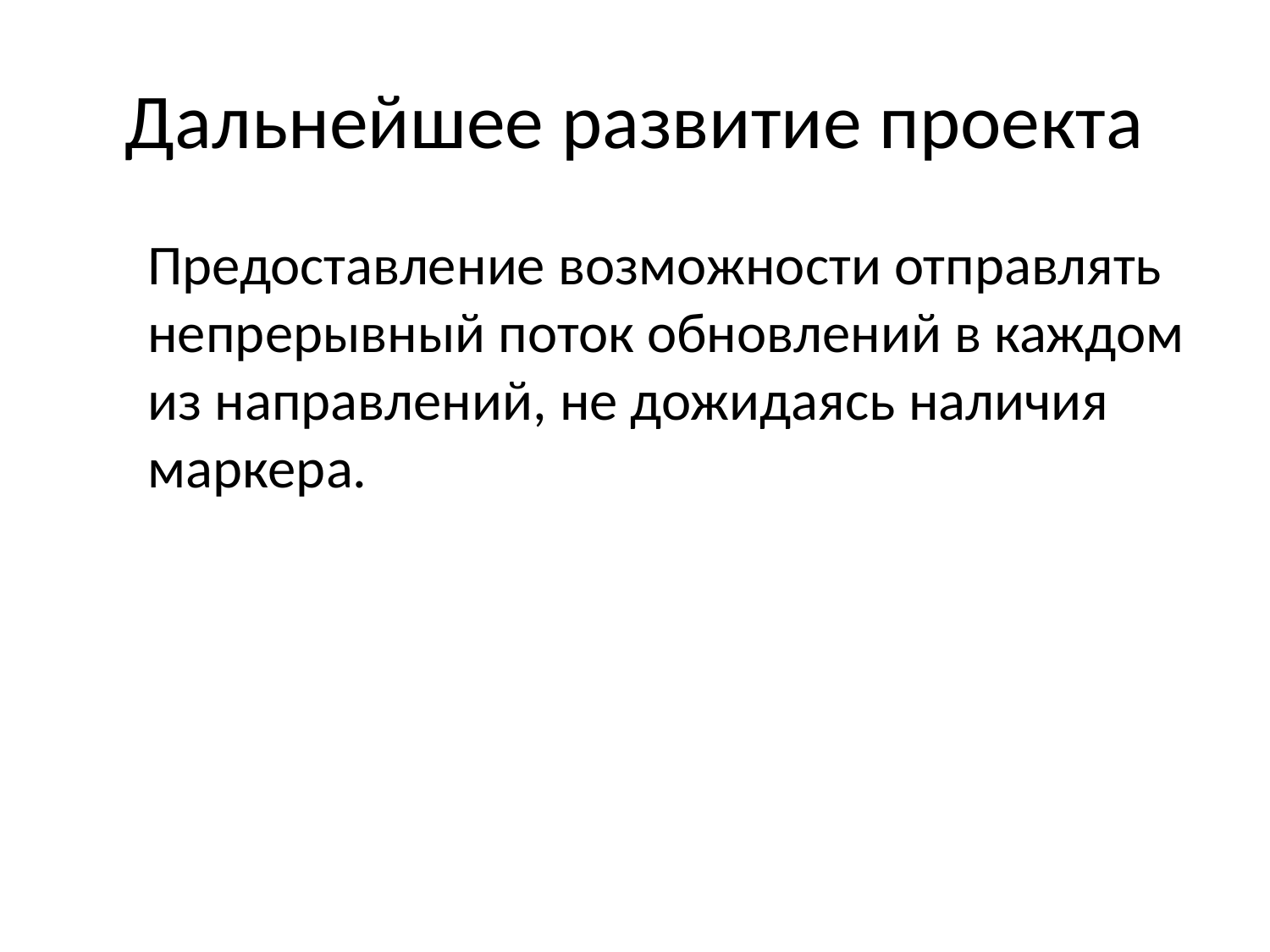

# Дальнейшее развитие проекта
	Предоставление возможности отправлять непрерывный поток обновлений в каждом из направлений, не дожидаясь наличия маркера.